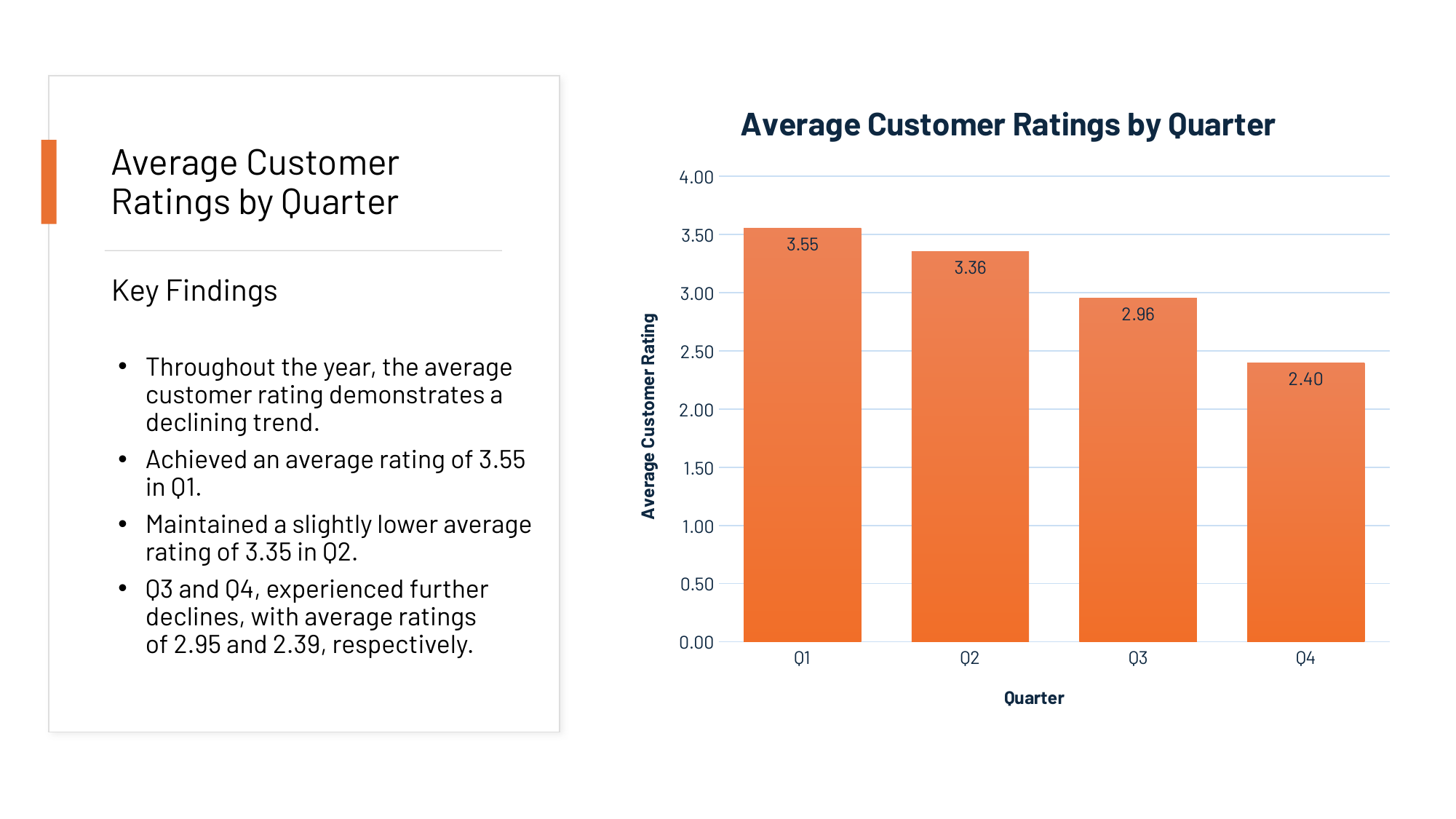

### Chart: Average Customer Ratings by Quarter

| Category | Average Feedback |
|---|---|
| Q1 | 3.5548 |
| Q2 | 3.355 |
| Q3 | 2.9563 |
| Q4 | 2.397 |
# Average Customer Ratings by Quarter

Key Findings

Throughout the year, the average customer rating demonstrates a declining trend.
Achieved an average rating of 3.55 in Q1.
Maintained a slightly lower average rating of 3.35 in Q2.
Q3 and Q4, experienced further declines, with average ratings of 2.95 and 2.39, respectively.